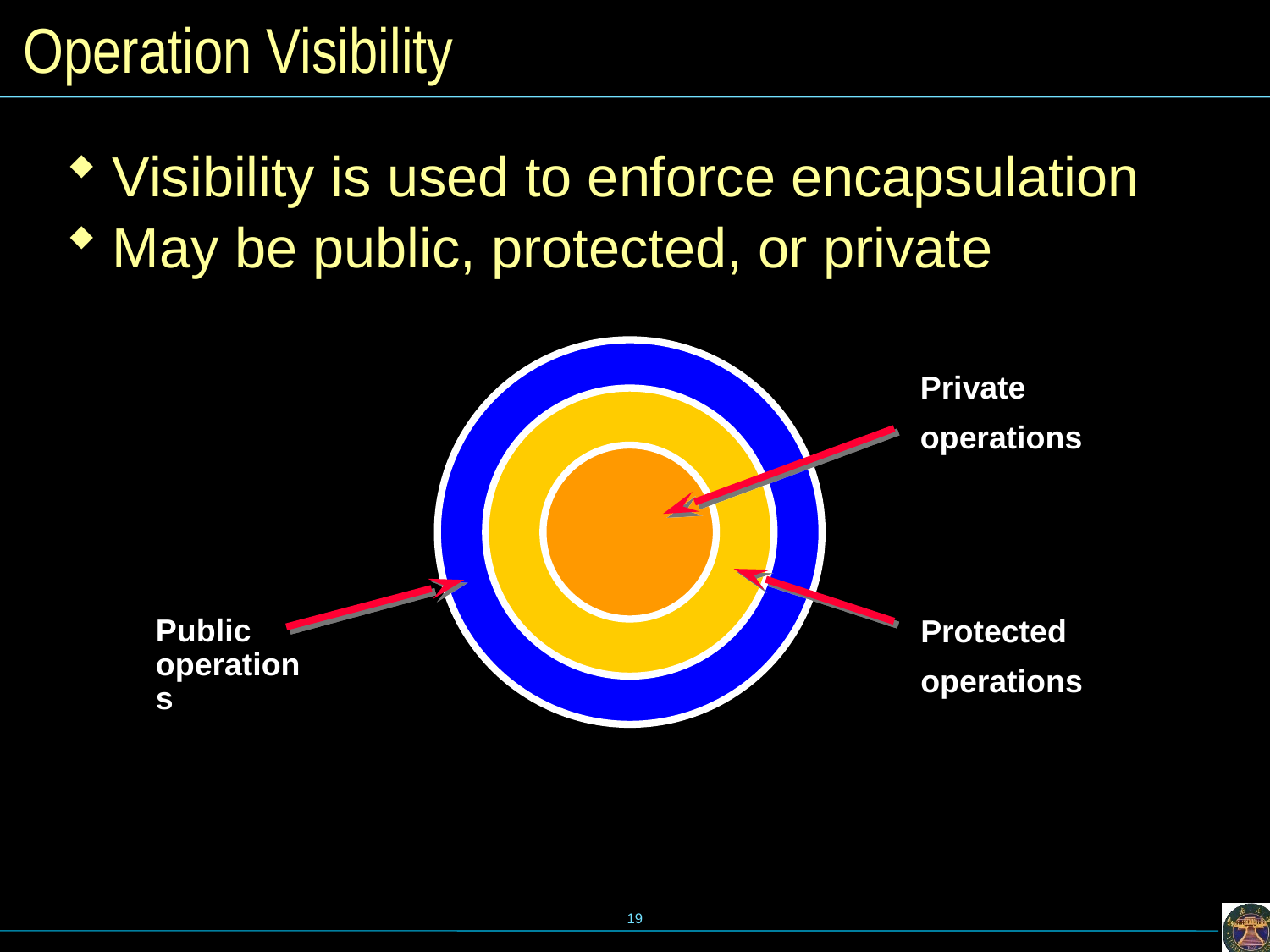

# Operation Visibility
Visibility is used to enforce encapsulation
May be public, protected, or private

Private
operations

Public operations
Protected
operations